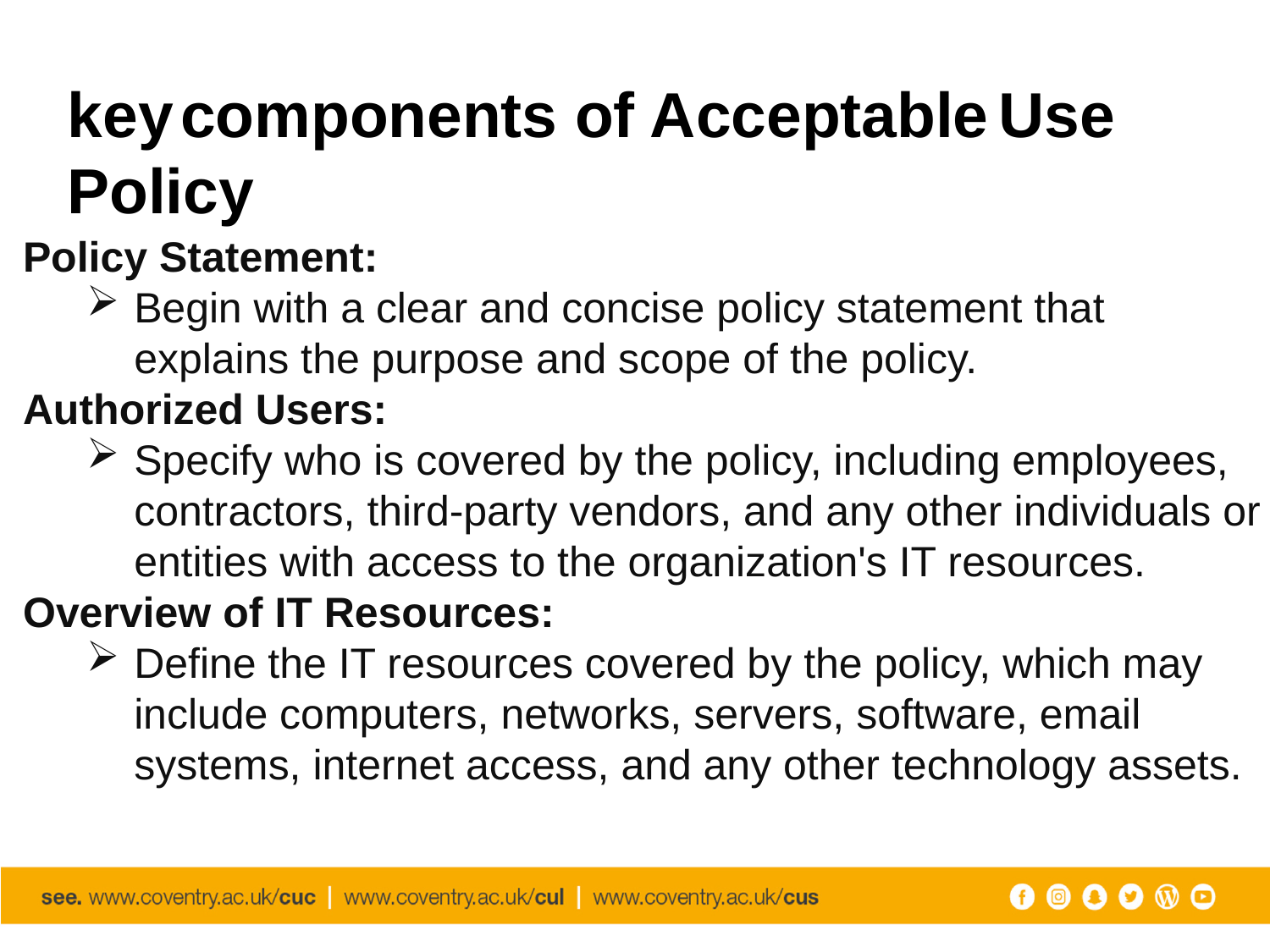

# key components of Acceptable Use Policy

Policy Statement:
Begin with a clear and concise policy statement that explains the purpose and scope of the policy.
Authorized Users:
Specify who is covered by the policy, including employees, contractors, third-party vendors, and any other individuals or entities with access to the organization's IT resources.
Overview of IT Resources:
Define the IT resources covered by the policy, which may include computers, networks, servers, software, email systems, internet access, and any other technology assets.